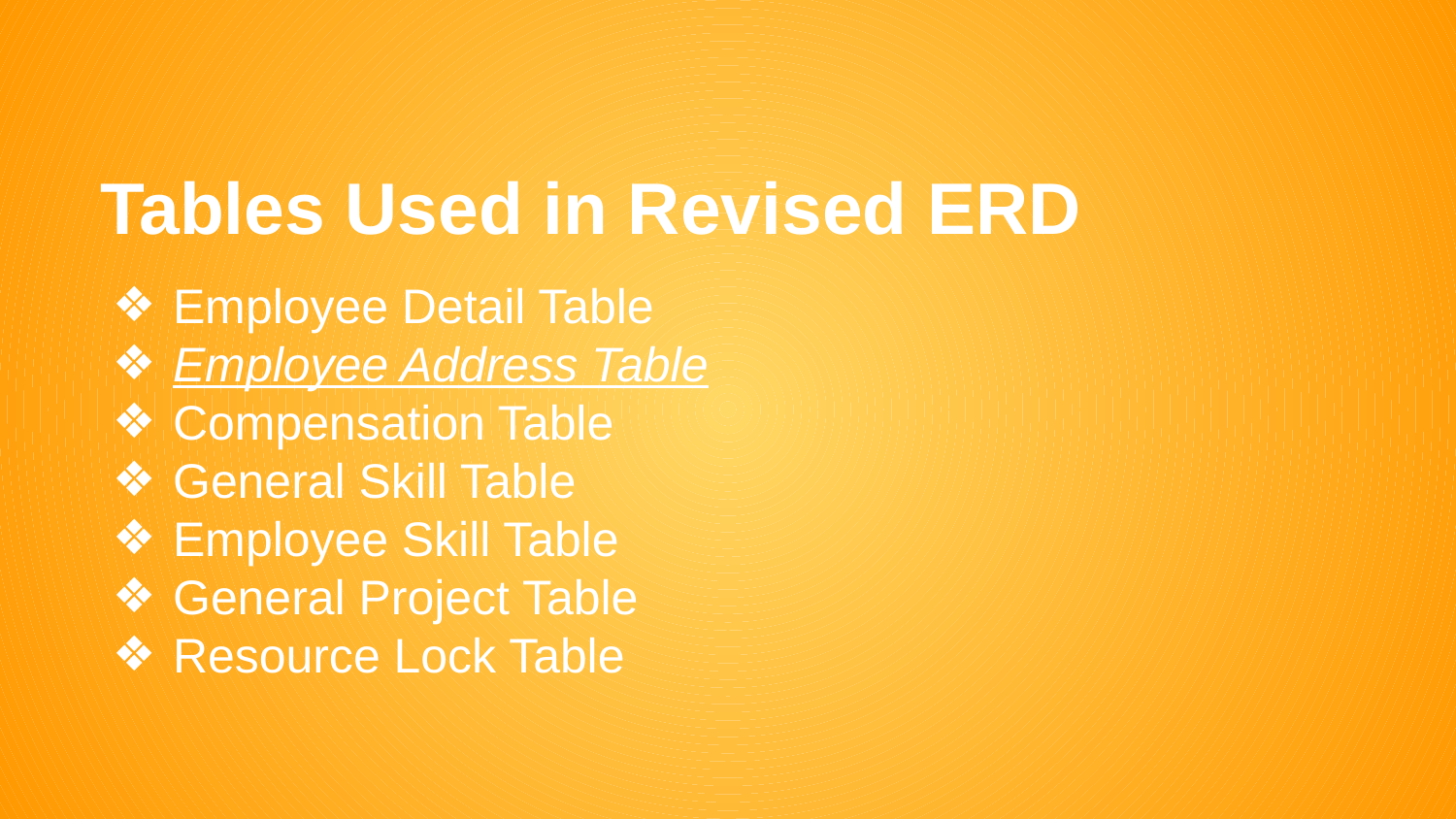

Tables Used in Revised ERD
Employee Detail Table
Employee Address Table
Compensation Table
General Skill Table
Employee Skill Table
General Project Table
Resource Lock Table